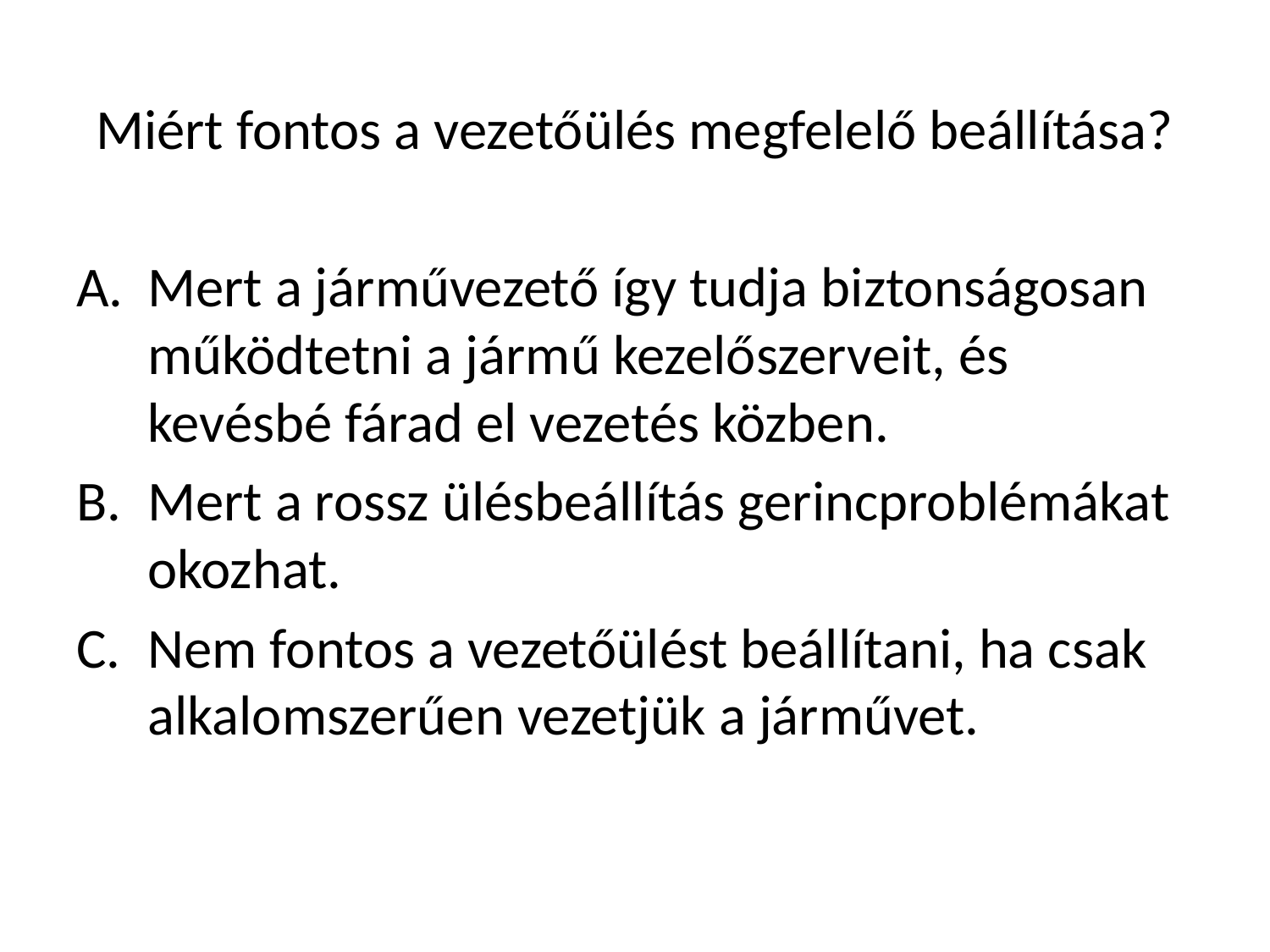

Miért fontos a vezetőülés megfelelő beállítása?

Mert a járművezető így tudja biztonságosan működtetni a jármű kezelőszerveit, és kevésbé fárad el vezetés közben.
Mert a rossz ülésbeállítás gerincproblémákat okozhat.
Nem fontos a vezetőülést beállítani, ha csak alkalomszerűen vezetjük a járművet.